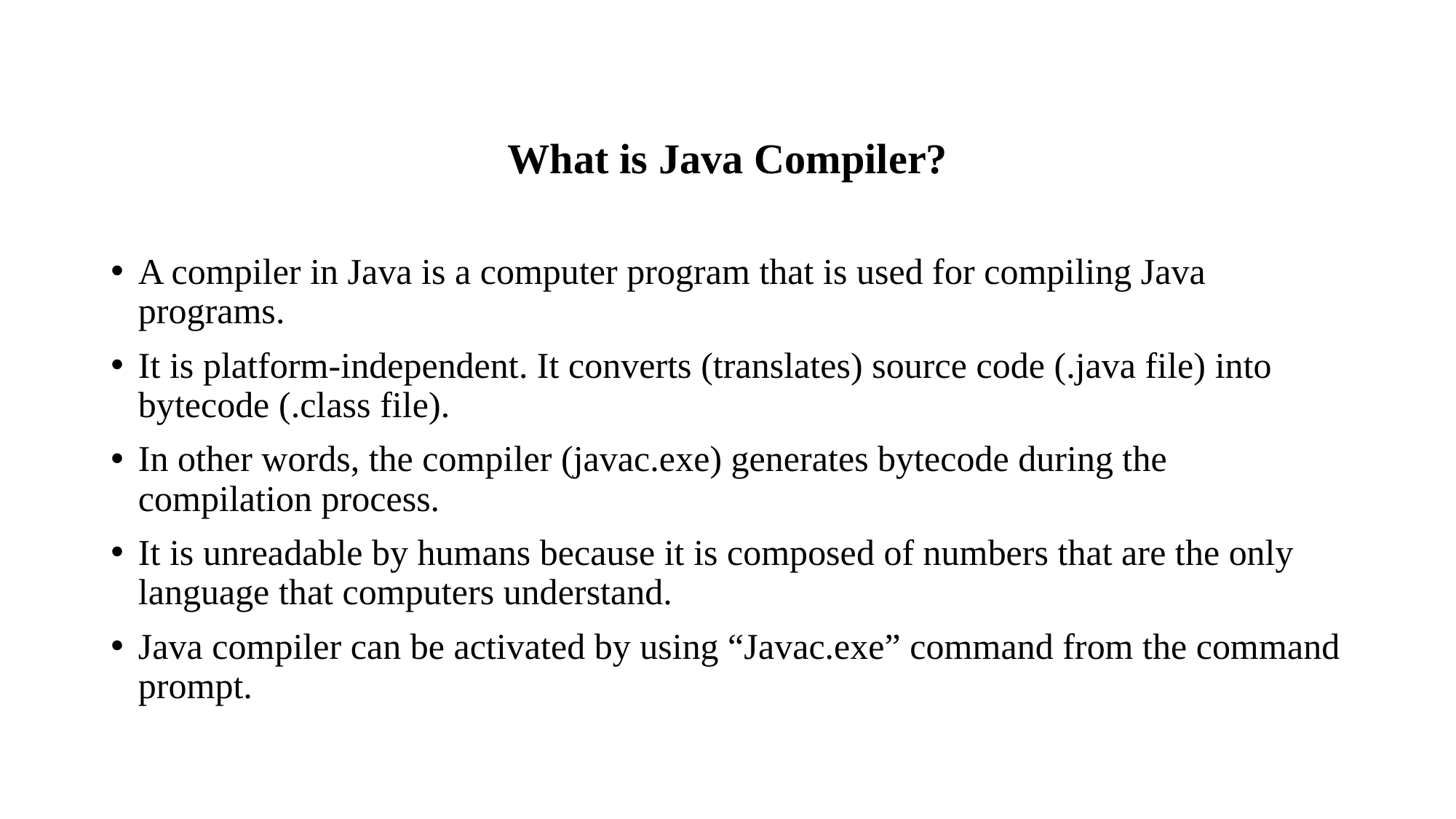

What is Java Compiler?

A compiler in Java is a computer program that is used for compiling Java programs.
It is platform-independent. It converts (translates) source code (.java file) into bytecode (.class file).
In other words, the compiler (javac.exe) generates bytecode during the compilation process.
It is unreadable by humans because it is composed of numbers that are the only language that computers understand.
Java compiler can be activated by using “Javac.exe” command from the command prompt.